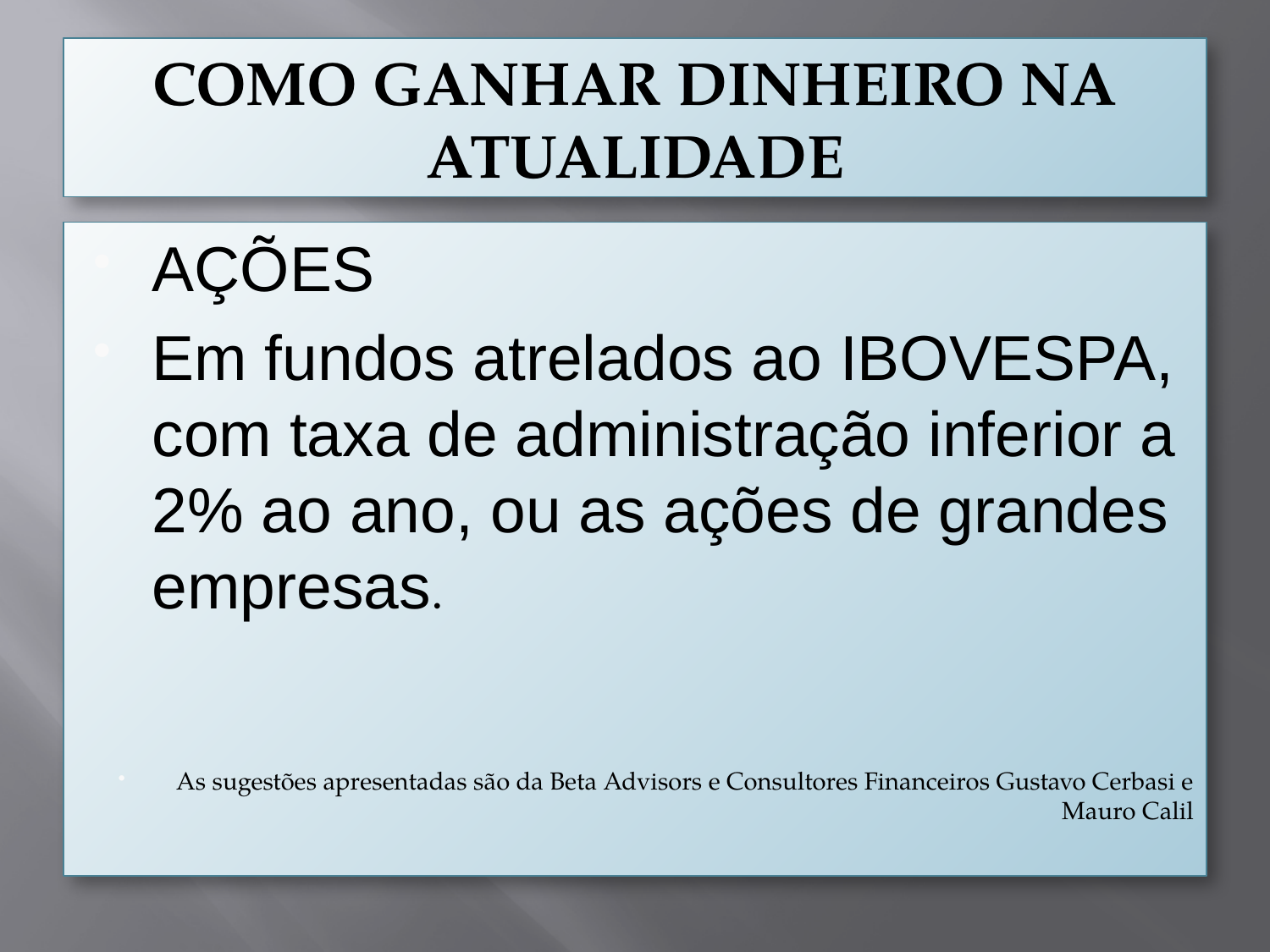

# COMO GANHAR DINHEIRO NA ATUALIDADE
AÇÕES
Em fundos atrelados ao IBOVESPA, com taxa de administração inferior a 2% ao ano, ou as ações de grandes empresas.

As sugestões apresentadas são da Beta Advisors e Consultores Financeiros Gustavo Cerbasi e Mauro Calil